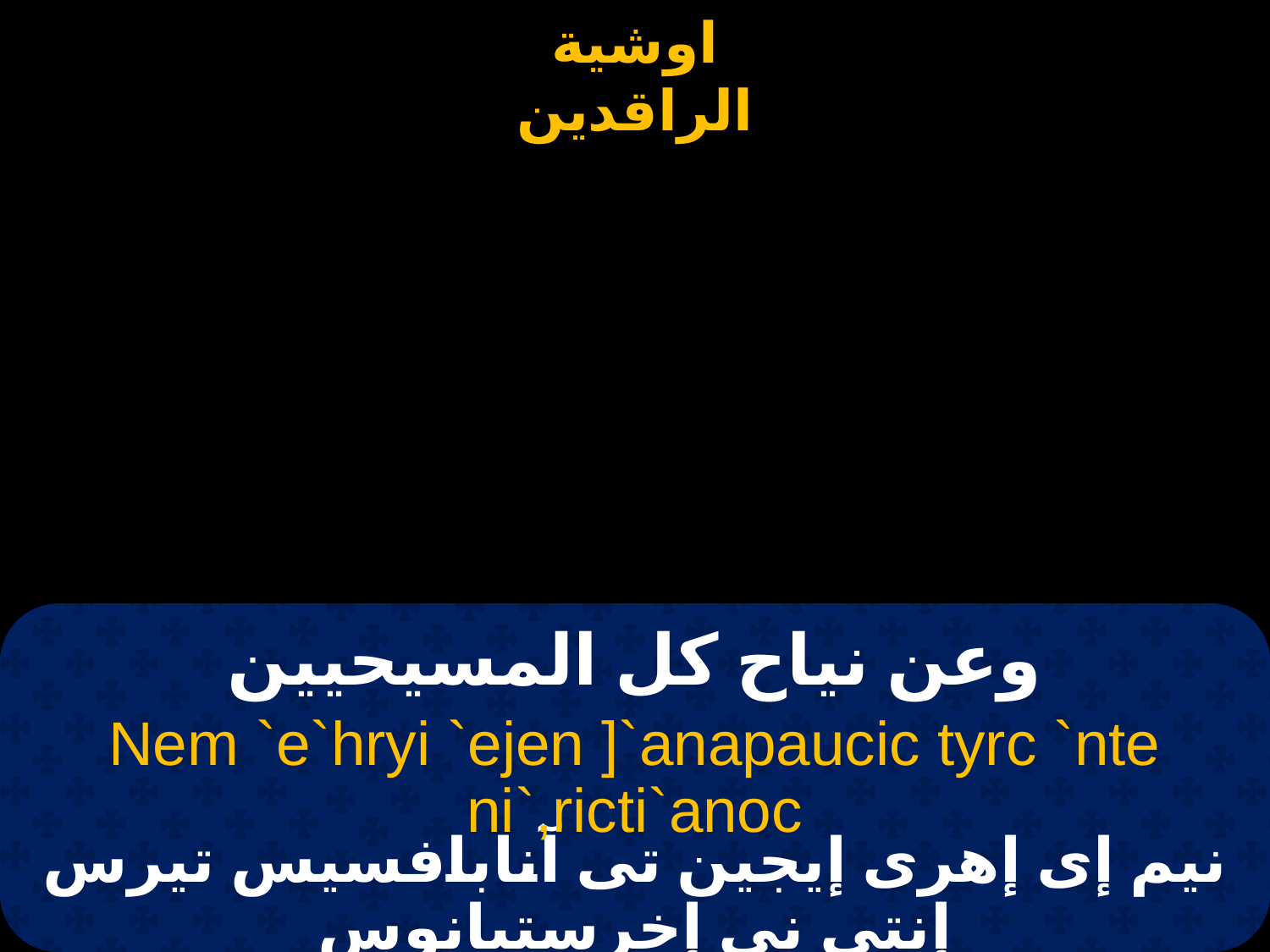

# وعن نياح كل المسيحيين
Nem `e`hryi `ejen ]`anapaucic tyrc `nte ni`,ricti`anoc
نيم إى إهرى إيجين تى آنابافسيس تيرس إنتى نى إخرستيانوس